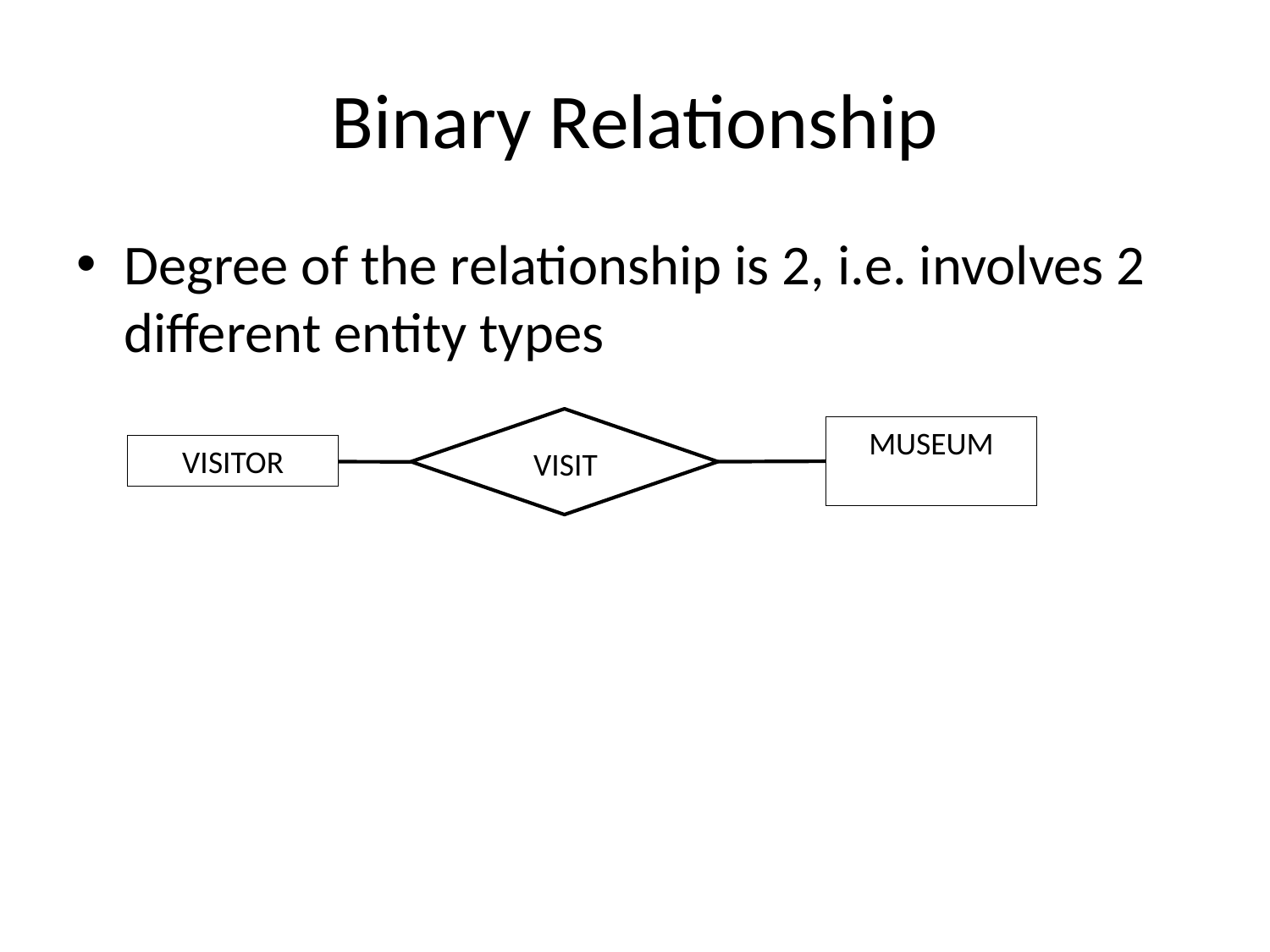

# Binary Relationship
Degree of the relationship is 2, i.e. involves 2 different entity types

MUSEUM

VISITOR
VISIT